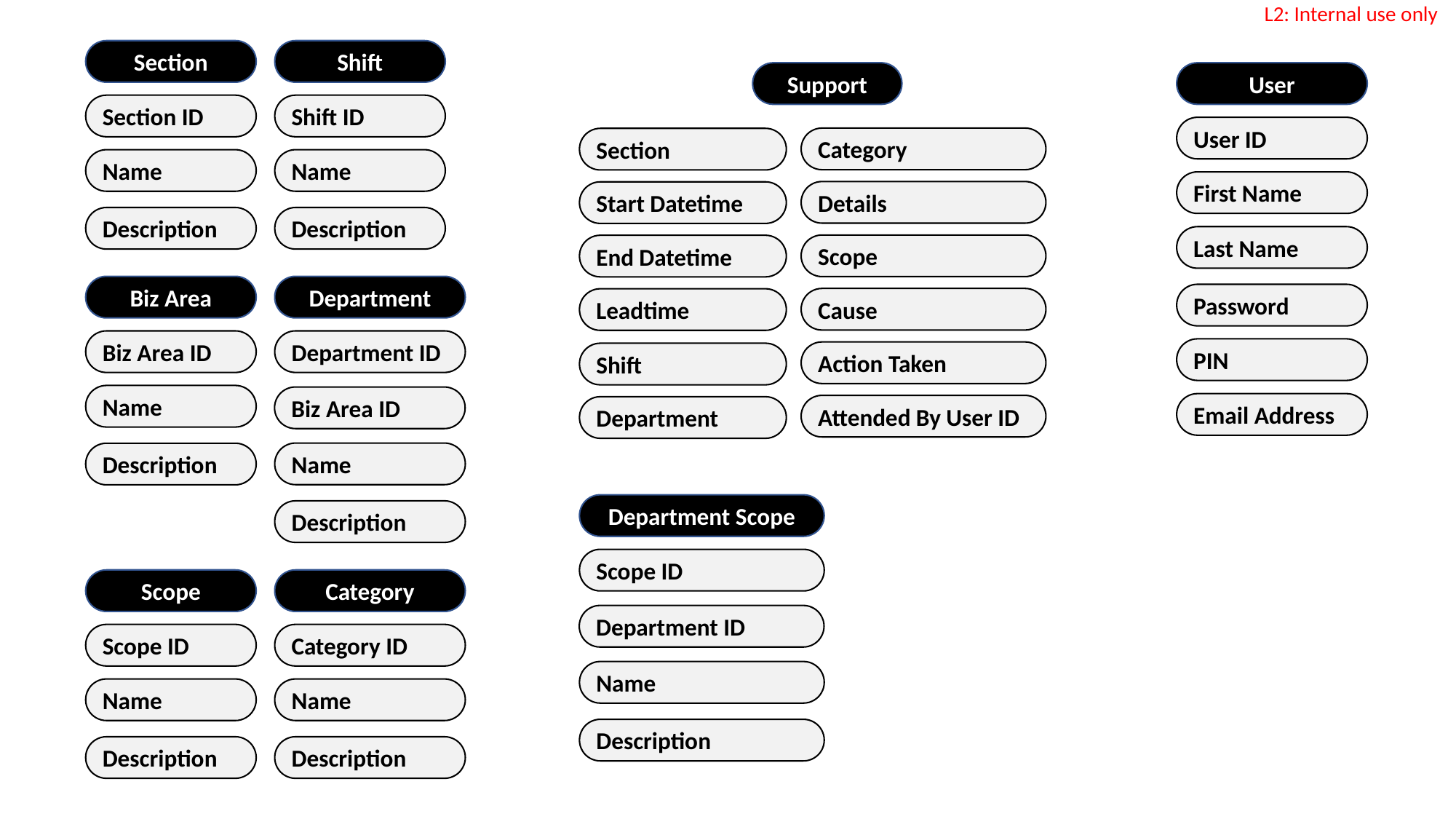

Section
Shift
Support
User
Section ID
Shift ID
User ID
Category
Section
Name
Name
First Name
Details
Start Datetime
Description
Description
Last Name
Scope
End Datetime
Biz Area
Department
Password
Cause
Leadtime
Biz Area ID
Department ID
PIN
Action Taken
Shift
Name
Biz Area ID
Email Address
Attended By User ID
Department
Name
Description
Department Scope
Description
Scope ID
Scope
Category
Department ID
Scope ID
Category ID
Name
Name
Name
Description
Description
Description